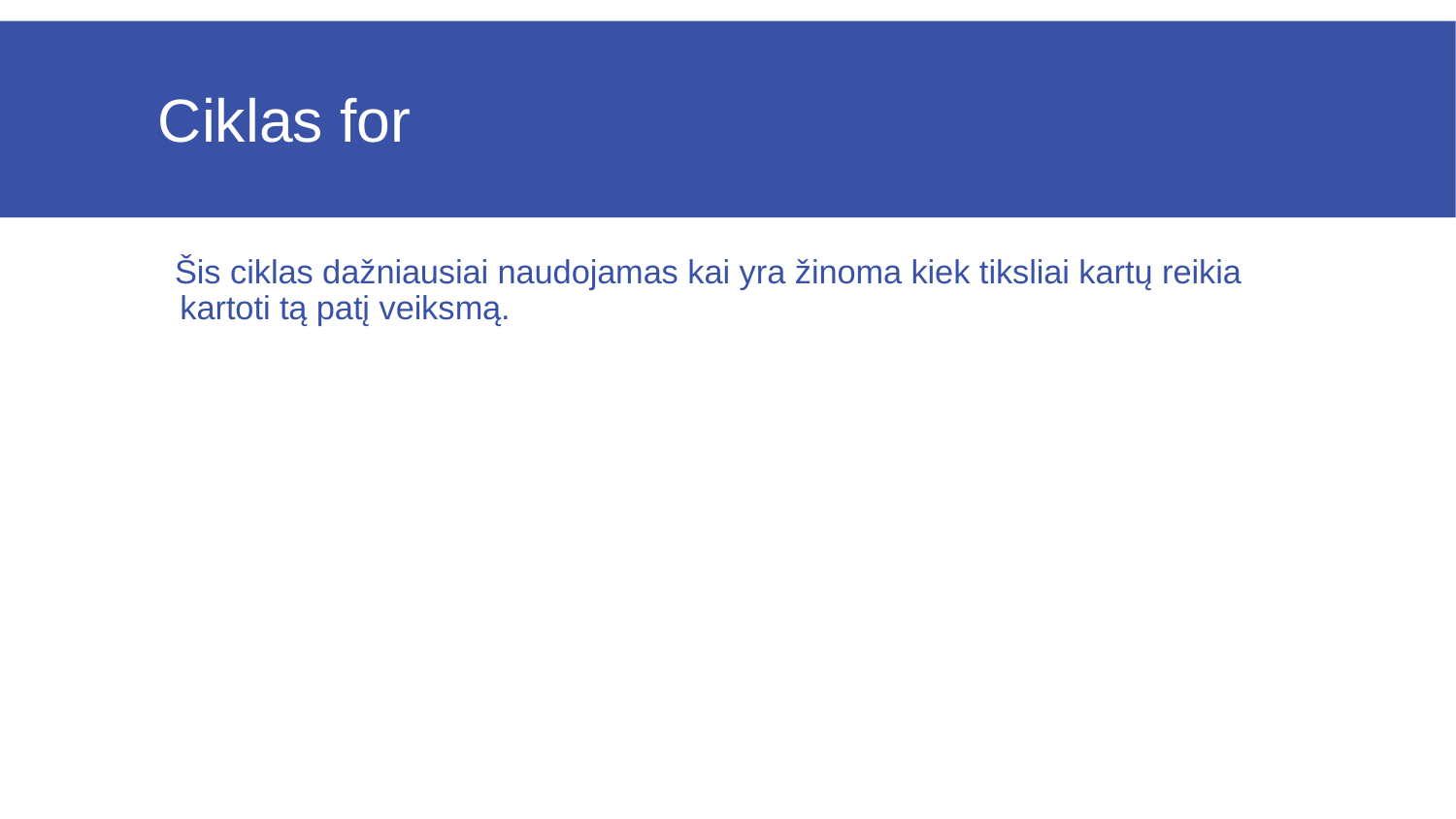

# Ciklas for
Šis ciklas dažniausiai naudojamas kai yra žinoma kiek tiksliai kartų reikia kartoti tą patį veiksmą.